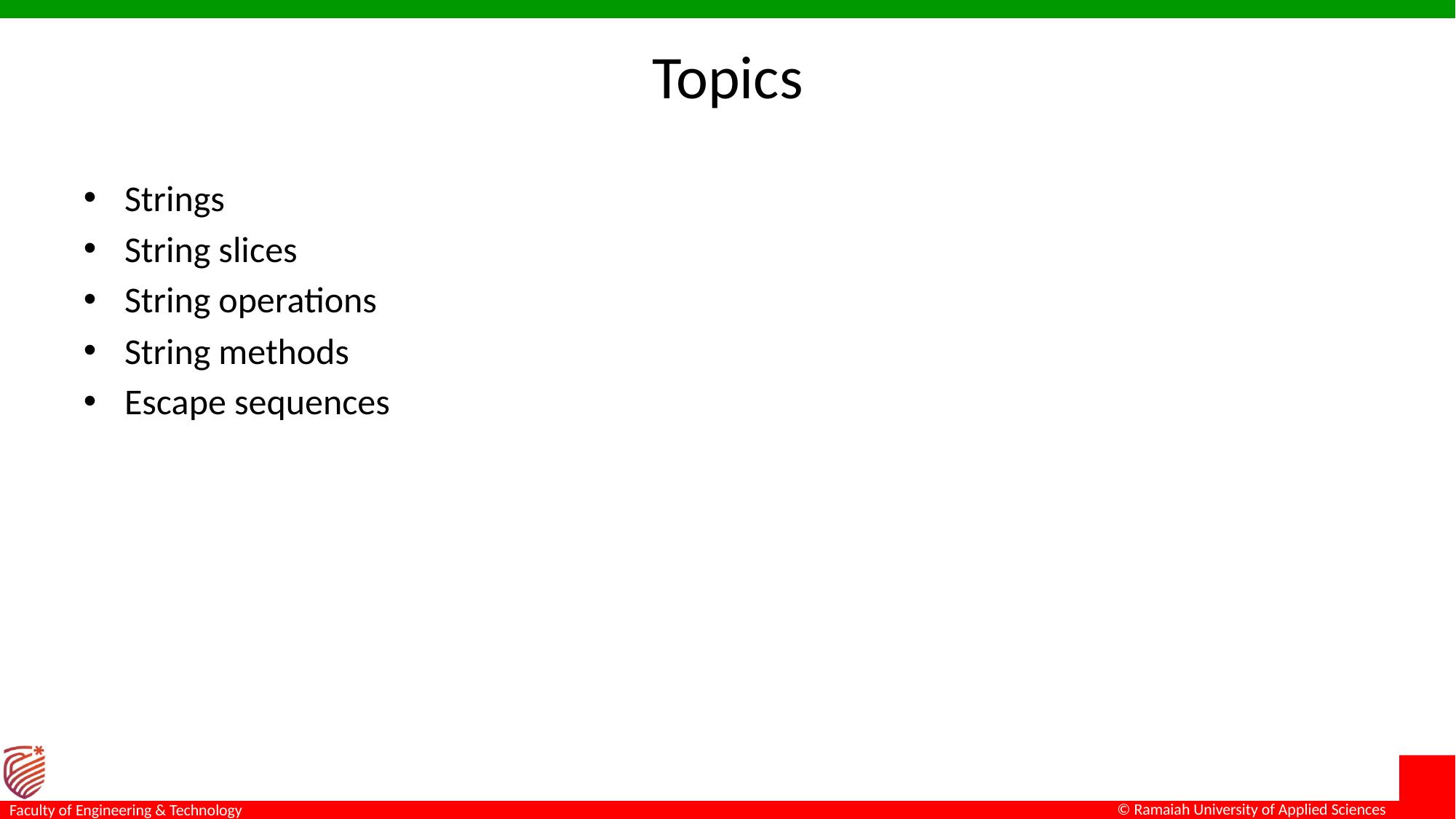

# Topics
Strings
String slices
String operations
String methods
Escape sequences